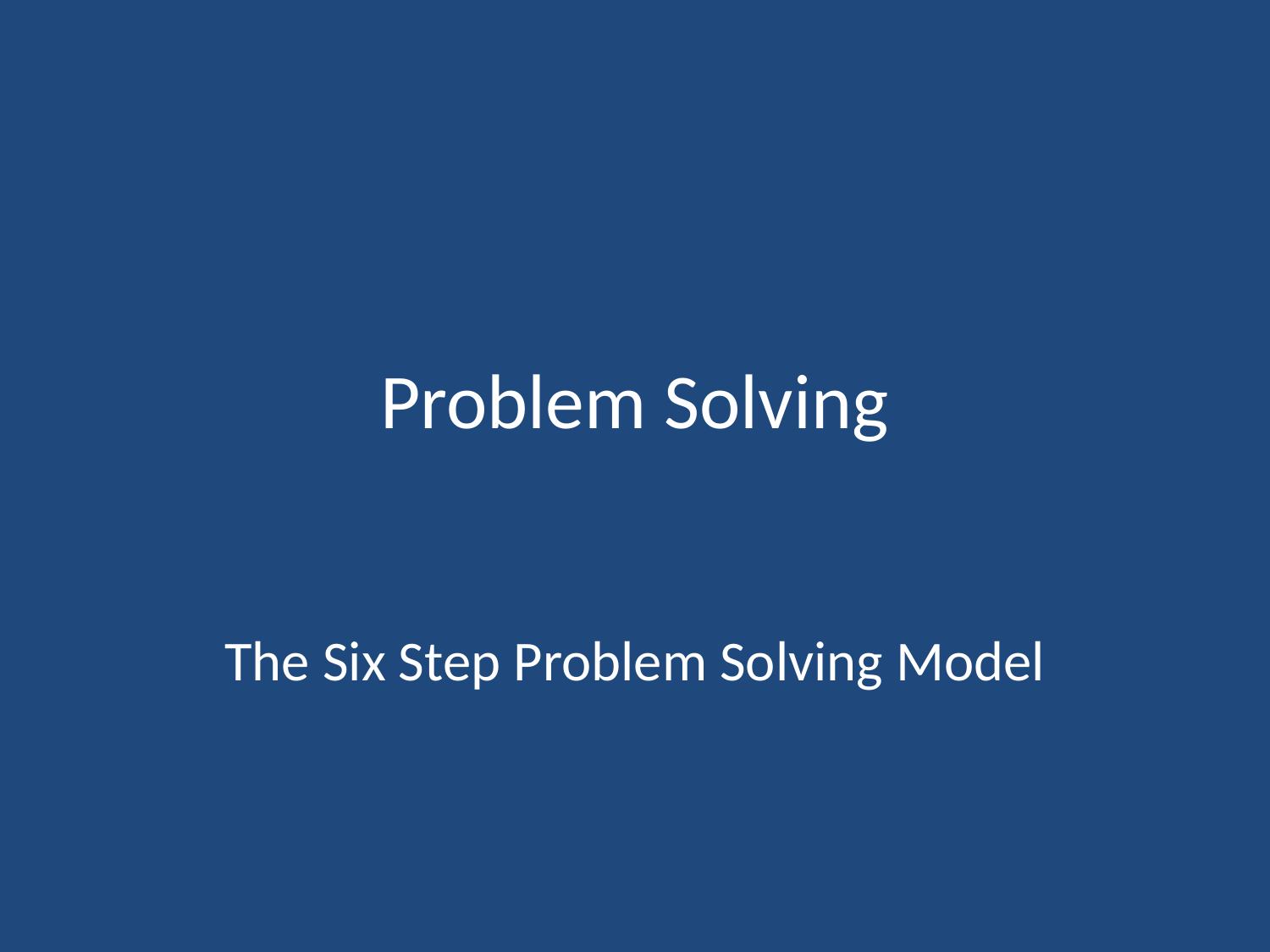

# Problem Solving

The Six Step Problem Solving Model